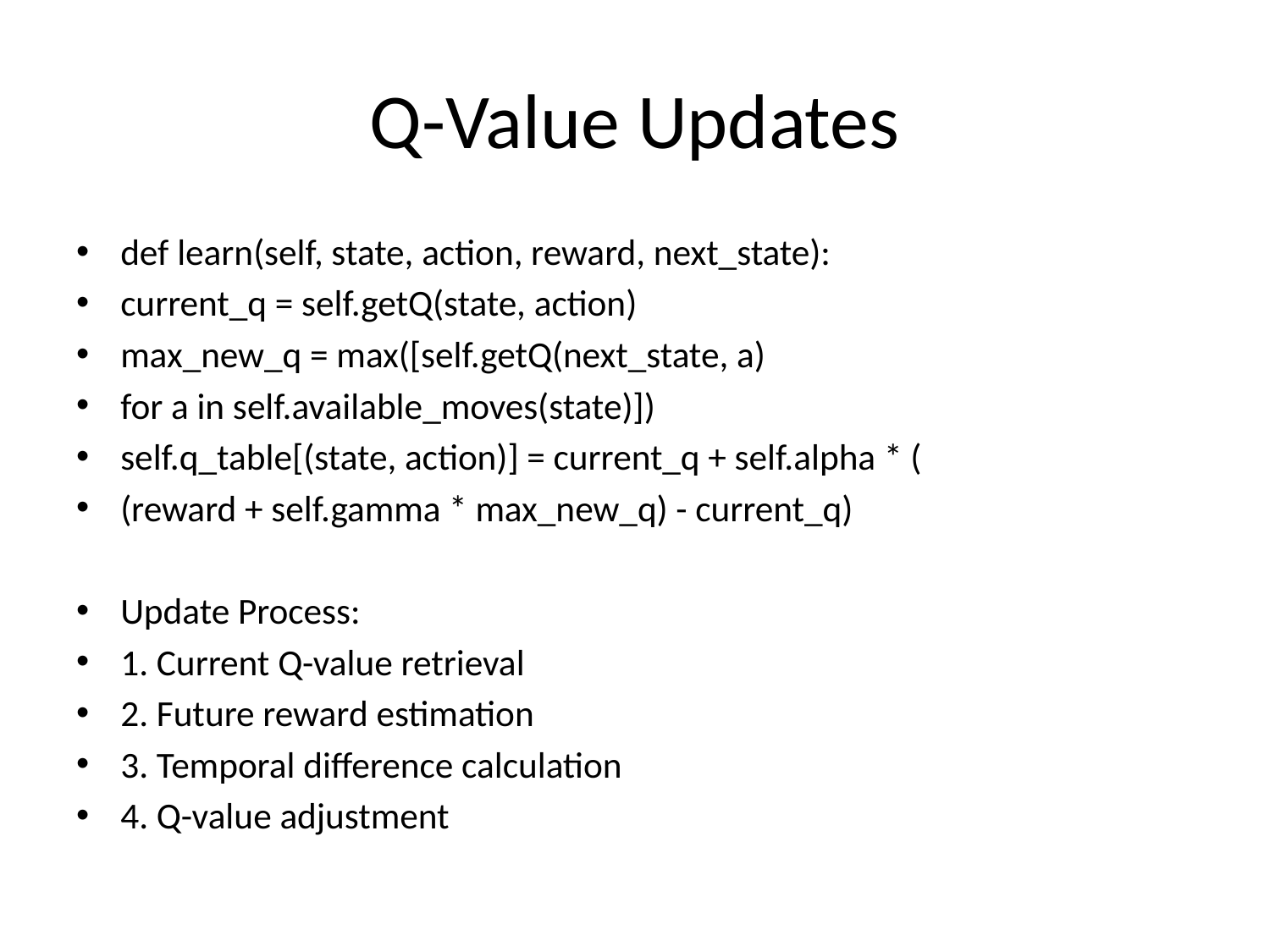

# Q-Value Updates
def learn(self, state, action, reward, next_state):
current_q = self.getQ(state, action)
max_new_q = max([self.getQ(next_state, a)
for a in self.available_moves(state)])
self.q_table[(state, action)] = current_q + self.alpha * (
(reward + self.gamma * max_new_q) - current_q)

Update Process:
1. Current Q-value retrieval
2. Future reward estimation
3. Temporal difference calculation
4. Q-value adjustment